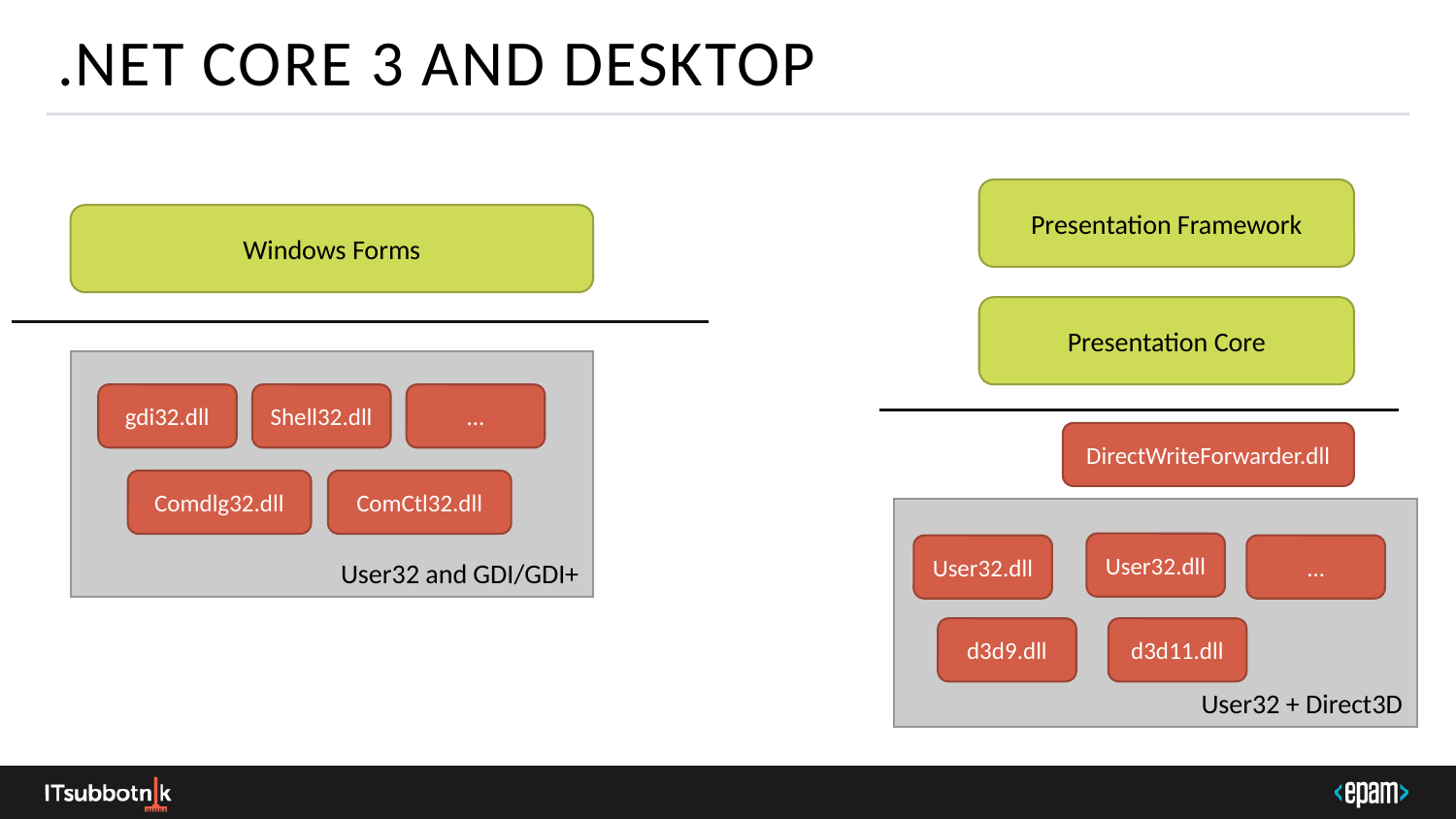

# .Net Core 3 AND Desktop
Presentation Framework
Windows Forms
Presentation Core
User32 and GDI/GDI+
gdi32.dll
Shell32.dll
…
DirectWriteForwarder.dll
Comdlg32.dll
ComCtl32.dll
User32 + Direct3D
User32.dll
User32.dll
…
d3d9.dll
d3d11.dll